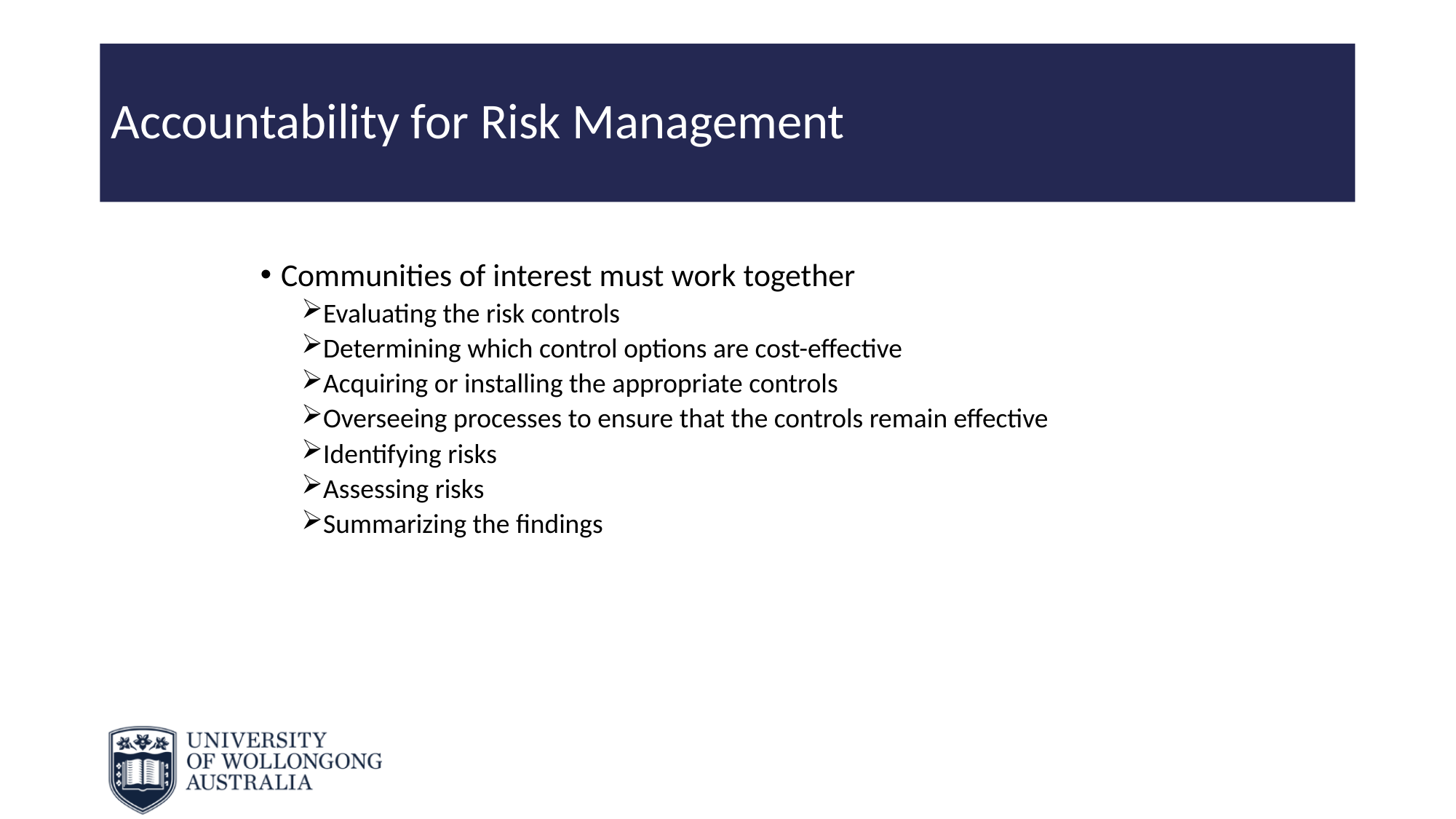

# Accountability for Risk Management
Communities of interest must work together
Evaluating the risk controls
Determining which control options are cost-effective
Acquiring or installing the appropriate controls
Overseeing processes to ensure that the controls remain effective
Identifying risks
Assessing risks
Summarizing the findings